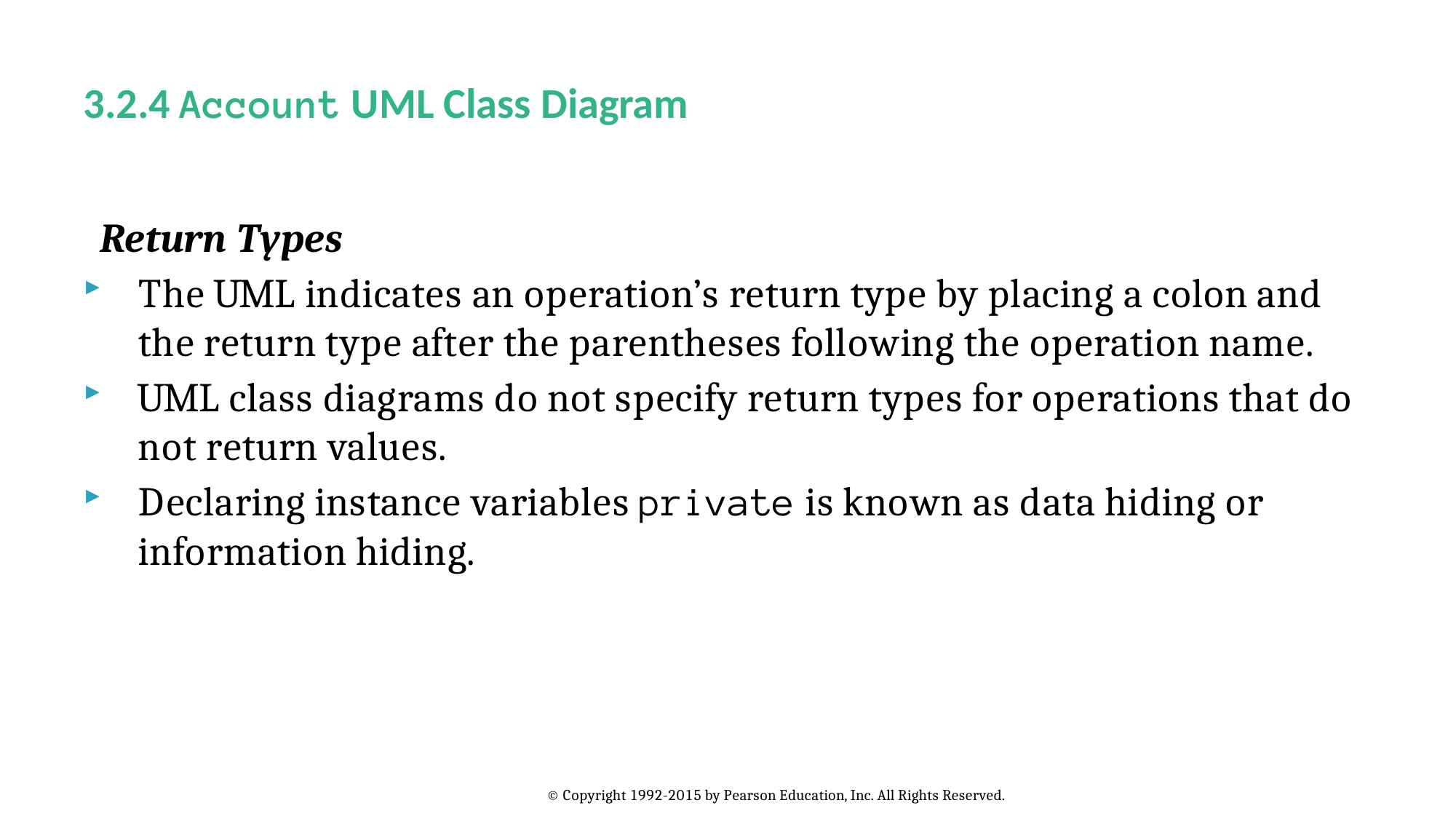

# 3.2.4 Account UML Class Diagram
Return Types
The UML indicates an operation’s return type by placing a colon and the return type after the parentheses following the operation name.
UML class diagrams do not specify return types for operations that do not return values.
Declaring instance variables private is known as data hiding or information hiding.
© Copyright 1992-2015 by Pearson Education, Inc. All Rights Reserved.